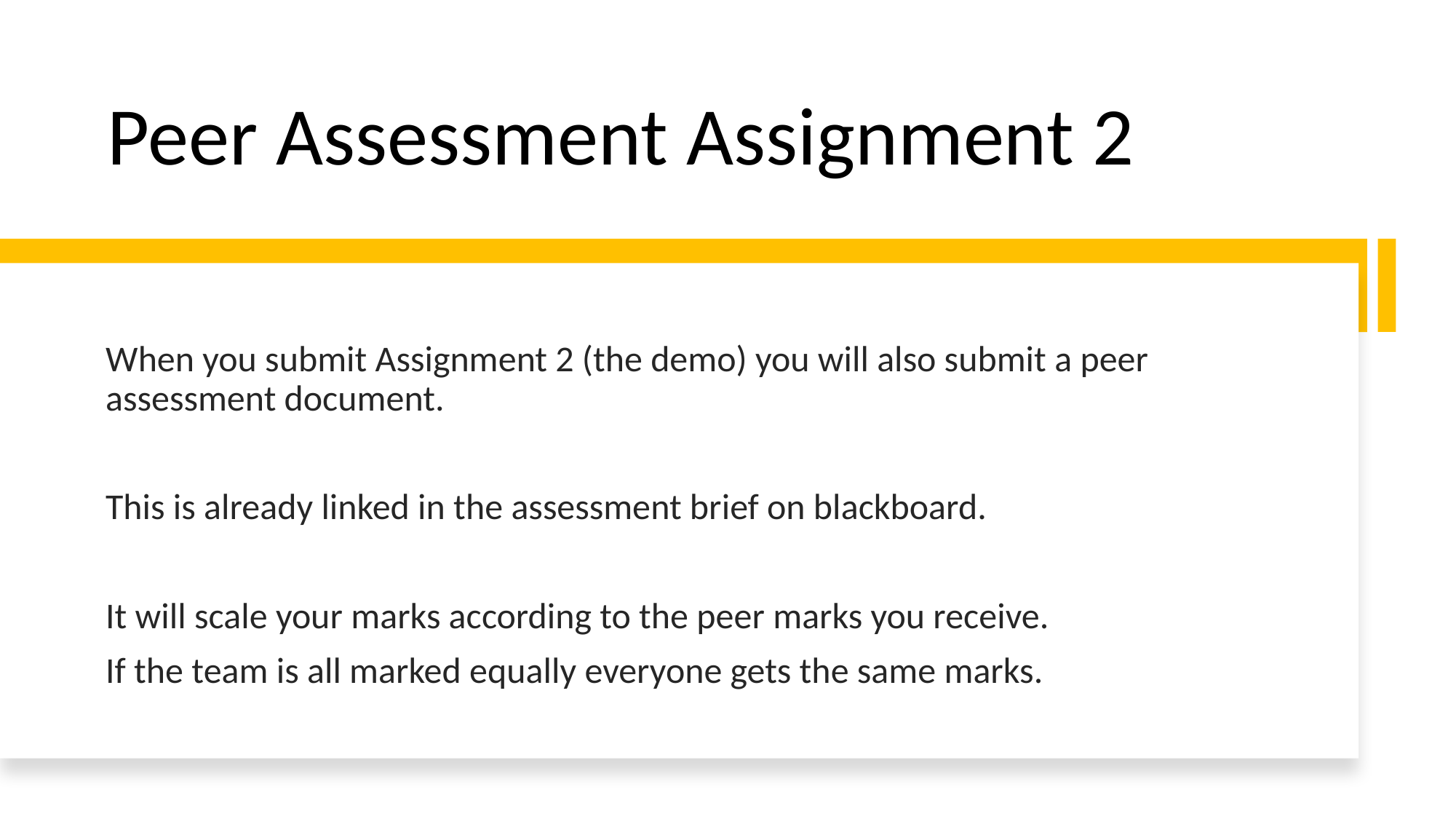

# Peer Assessment Assignment 2

When you submit Assignment 2 (the demo) you will also submit a peer assessment document.

This is already linked in the assessment brief on blackboard.

It will scale your marks according to the peer marks you receive.
If the team is all marked equally everyone gets the same marks.